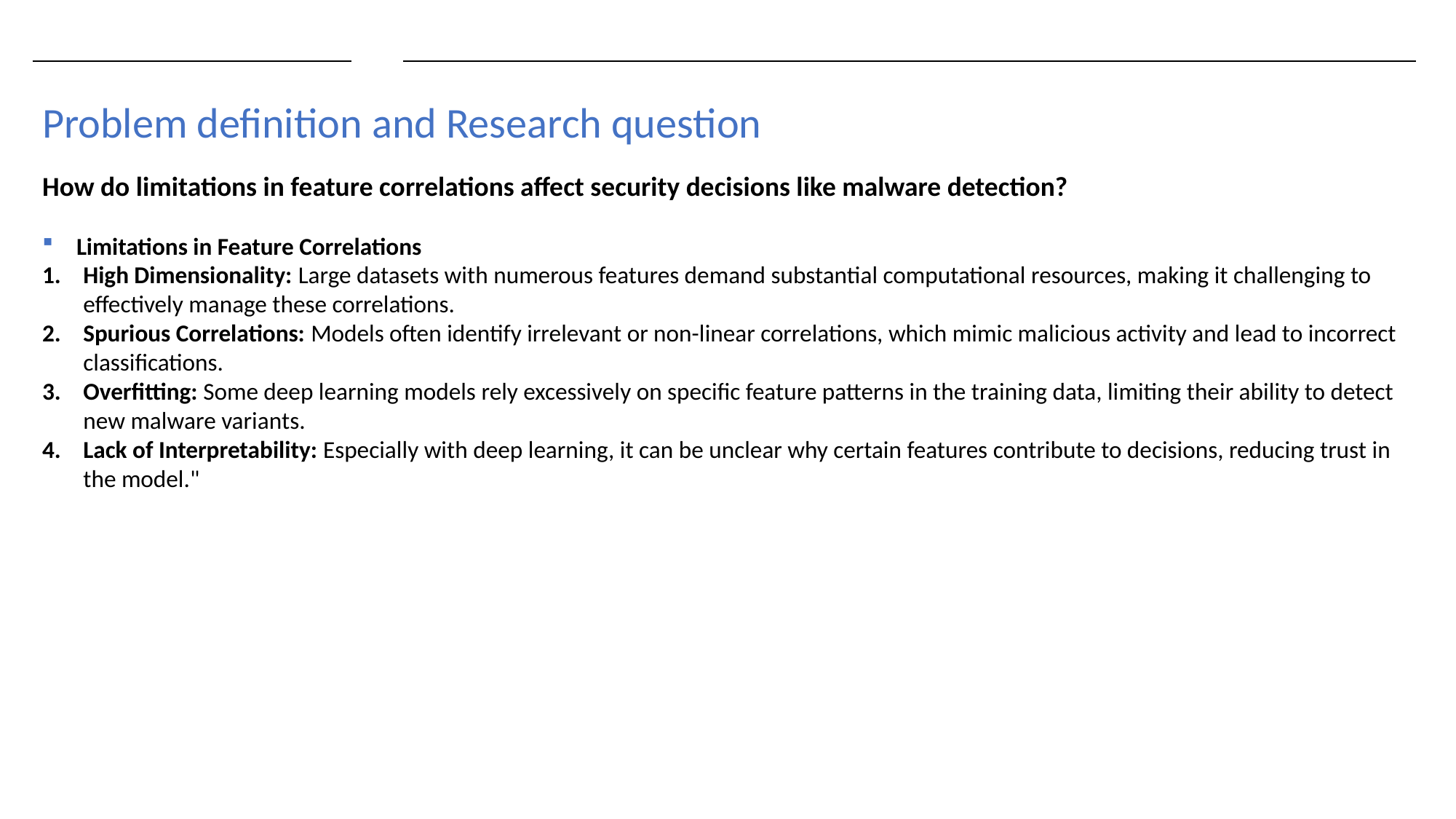

# Problem definition and Research question
How do limitations in feature correlations affect security decisions like malware detection?

Limitations in Feature Correlations
High Dimensionality: Large datasets with numerous features demand substantial computational resources, making it challenging to effectively manage these correlations.
Spurious Correlations: Models often identify irrelevant or non-linear correlations, which mimic malicious activity and lead to incorrect classifications.
Overfitting: Some deep learning models rely excessively on specific feature patterns in the training data, limiting their ability to detect new malware variants.
Lack of Interpretability: Especially with deep learning, it can be unclear why certain features contribute to decisions, reducing trust in the model."